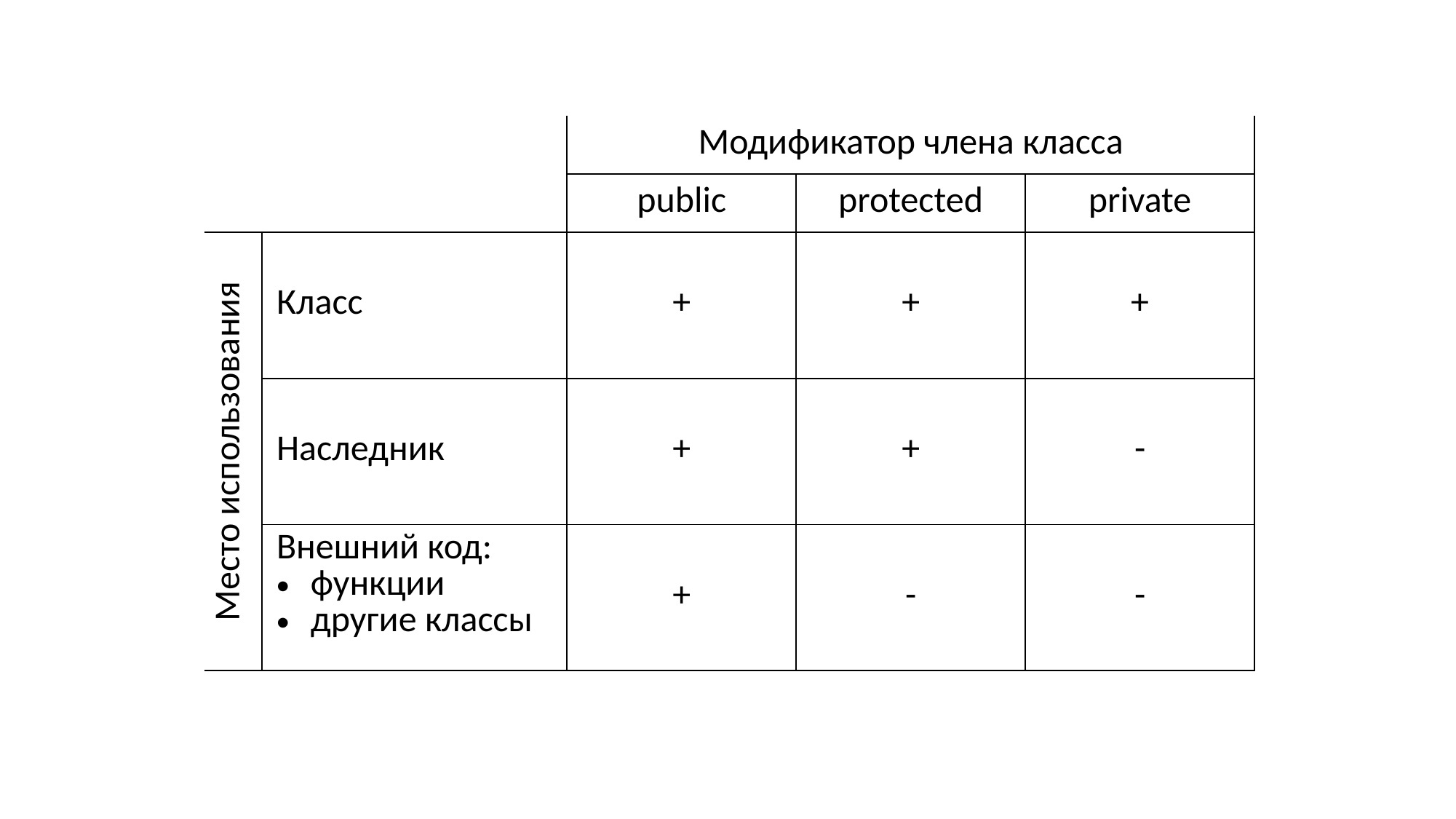

|  |  | Модификатор члена класса |  |  |
| --- | --- | --- | --- | --- |
|  |  | public | protected | private |
| Место использования | Класс | + | + | + |
|  | Наследник | + | + | - |
|  | Внешний код: функции другие классы | + | - | - |